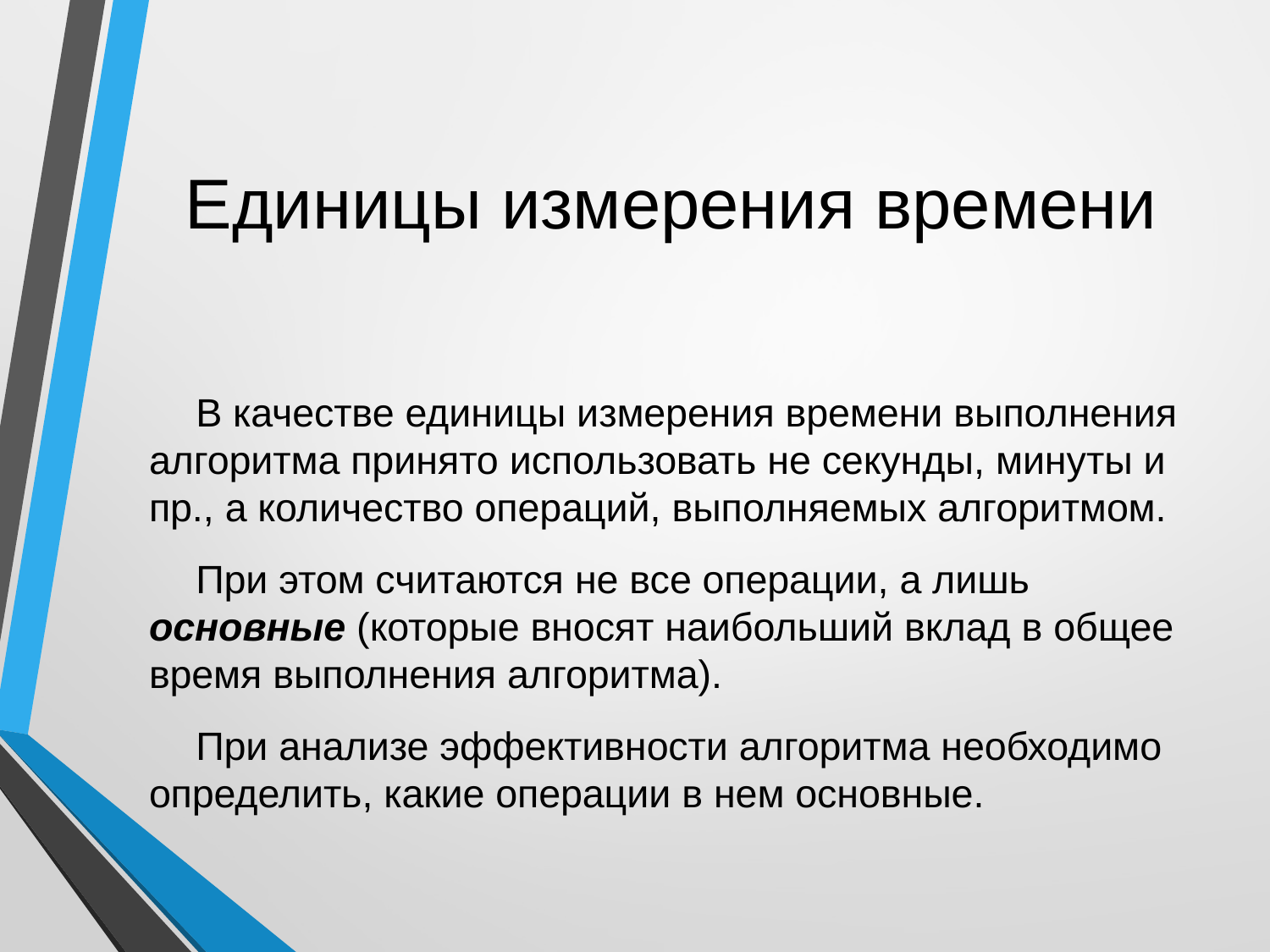

# Единицы измерения времени
В качестве единицы измерения времени выполнения алгоритма принято использовать не секунды, минуты и пр., а количество операций, выполняемых алгоритмом.
При этом считаются не все операции, а лишь основные (которые вносят наибольший вклад в общее время выполнения алгоритма).
При анализе эффективности алгоритма необходимо определить, какие операции в нем основные.